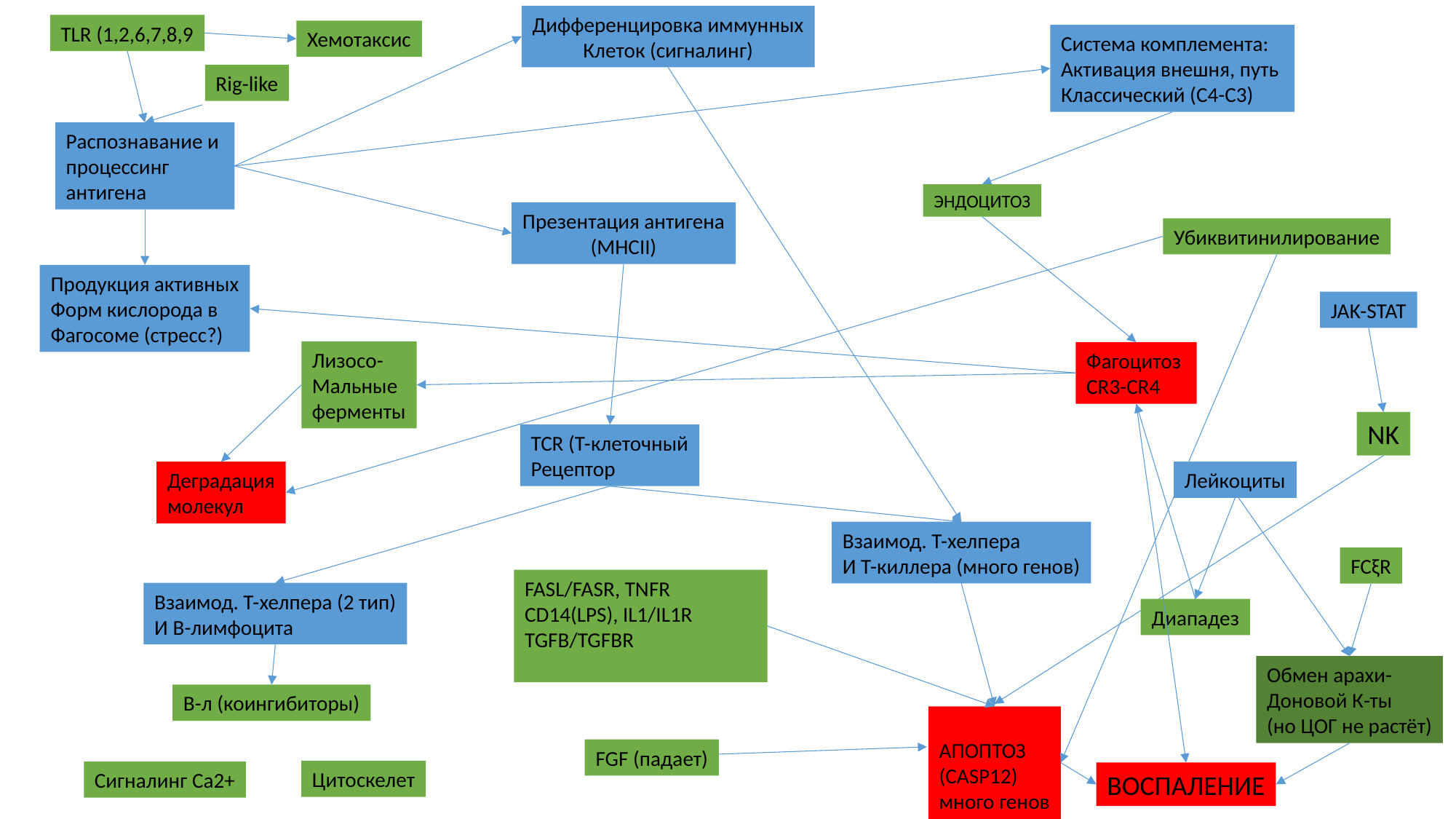

Дифференцировка иммунных
Клеток (сигналинг)
TLR (1,2,6,7,8,9
Хемотаксис
Система комплемента:
Активация внешня, путь
Классический (C4-C3)
Rig-like
Распознавание и
процессинг
антигена
ЭНДОЦИТОЗ
Презентация антигена
(MHCII)
Убиквитинилирование
Продукция активных
Форм кислорода в
Фагосоме (стресс?)
JAK-STAT
Лизосо-
Мальные
ферменты
Фагоцитоз
CR3-CR4
NK
TCR (Т-клеточный
Рецептор
Деградация
молекул
Лейкоциты
Взаимод. Т-хелпера
И Т-киллера (много генов)
FCξR
FASL/FASR, TNFR
CD14(LPS), IL1/IL1R
TGFB/TGFBR

Взаимод. Т-хелпера (2 тип)
И B-лимфоцита
Диападез
Обмен арахи-
Доновой К-ты
(но ЦОГ не растёт)
B-л (коингибиторы)

АПОПТОЗ
(CASP12)
много генов
FGF (падает)
Цитоскелет
Сигналинг Ca2+
ВОСПАЛЕНИЕ